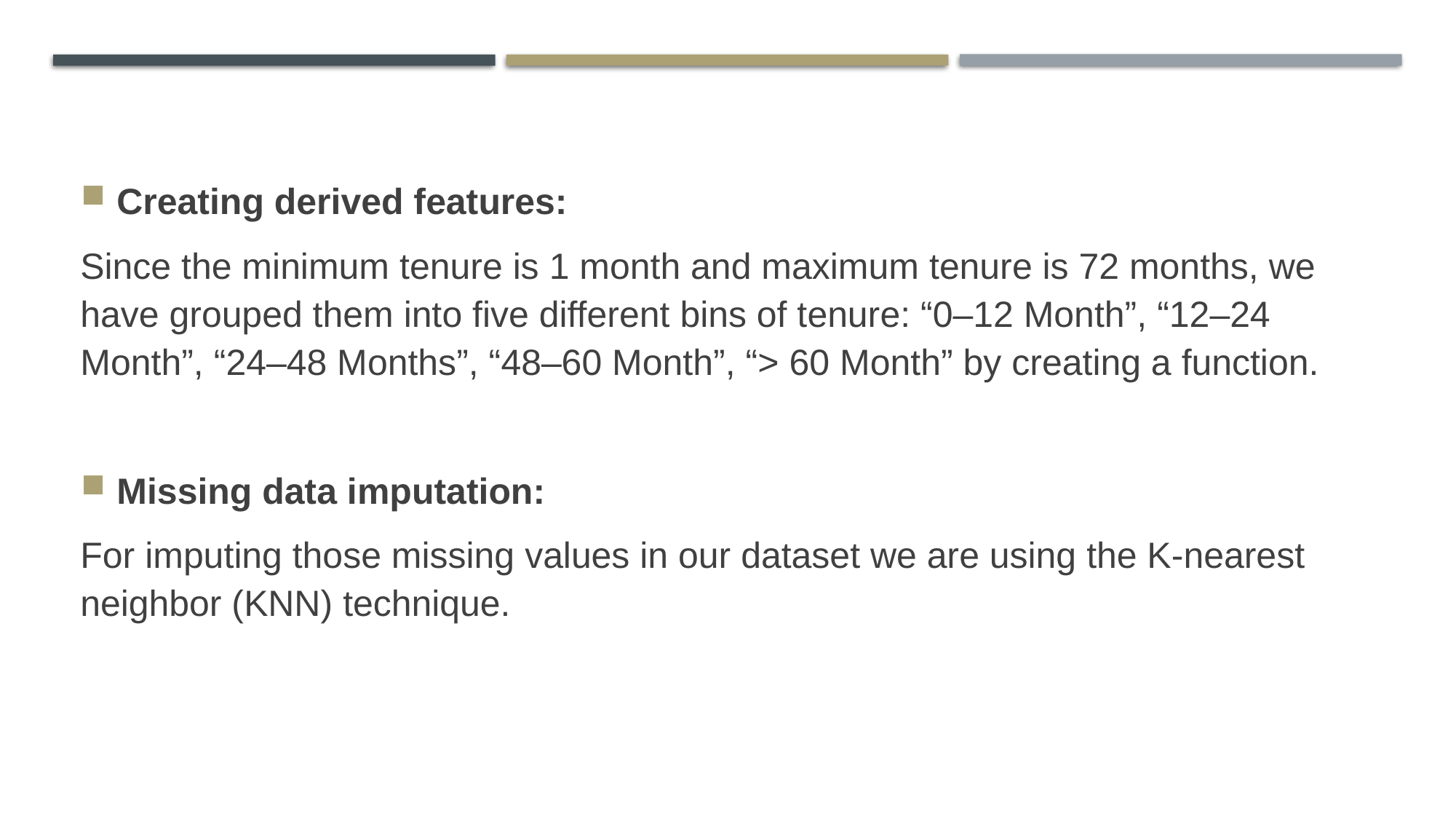

Creating derived features:
Since the minimum tenure is 1 month and maximum tenure is 72 months, we have grouped them into five different bins of tenure: “0–12 Month”, “12–24 Month”, “24–48 Months”, “48–60 Month”, “> 60 Month” by creating a function.

Missing data imputation:
For imputing those missing values in our dataset we are using the K-nearest neighbor (KNN) technique.